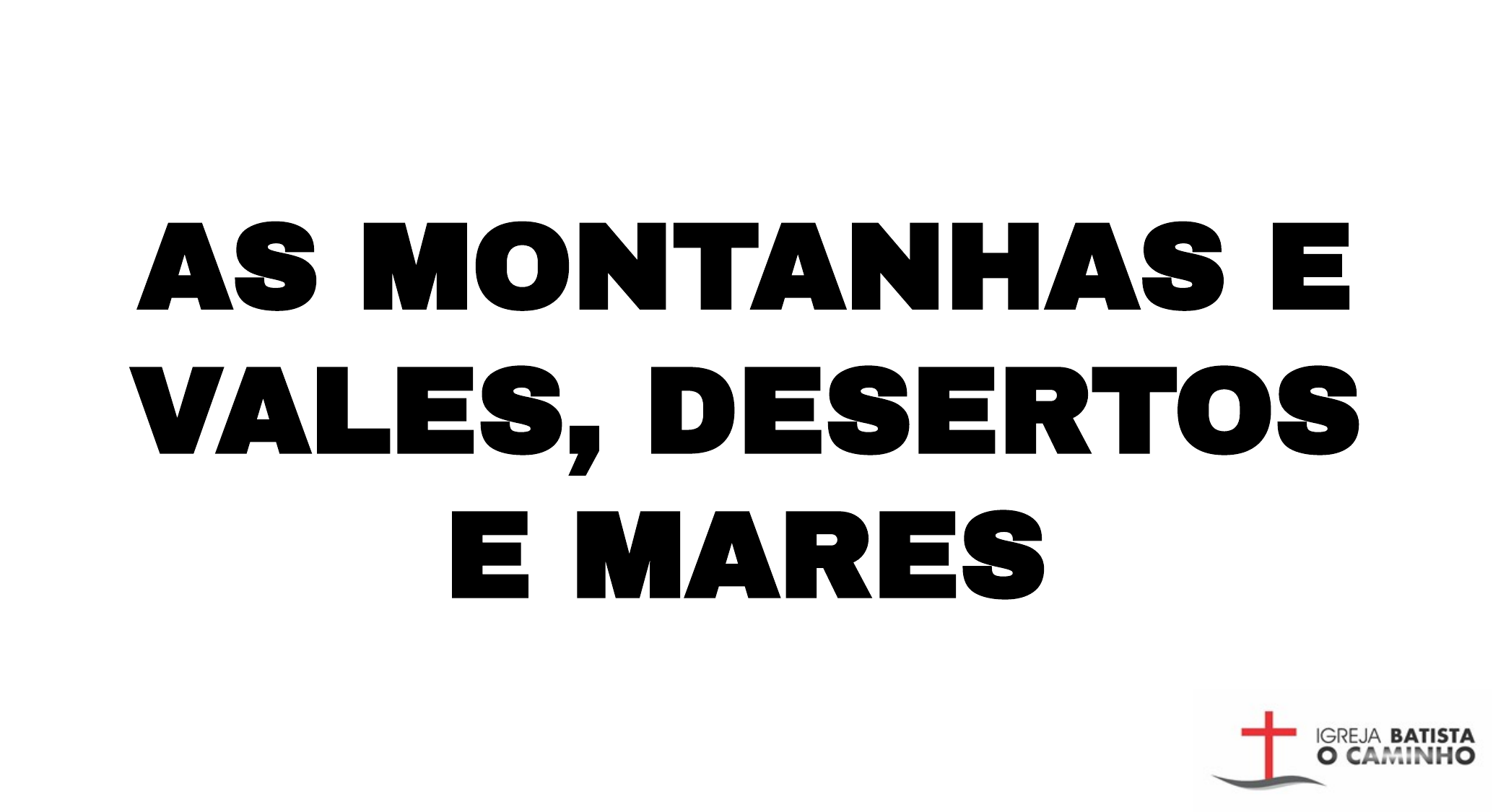

AS MONTANHAS E VALES, DESERTOS E MARES